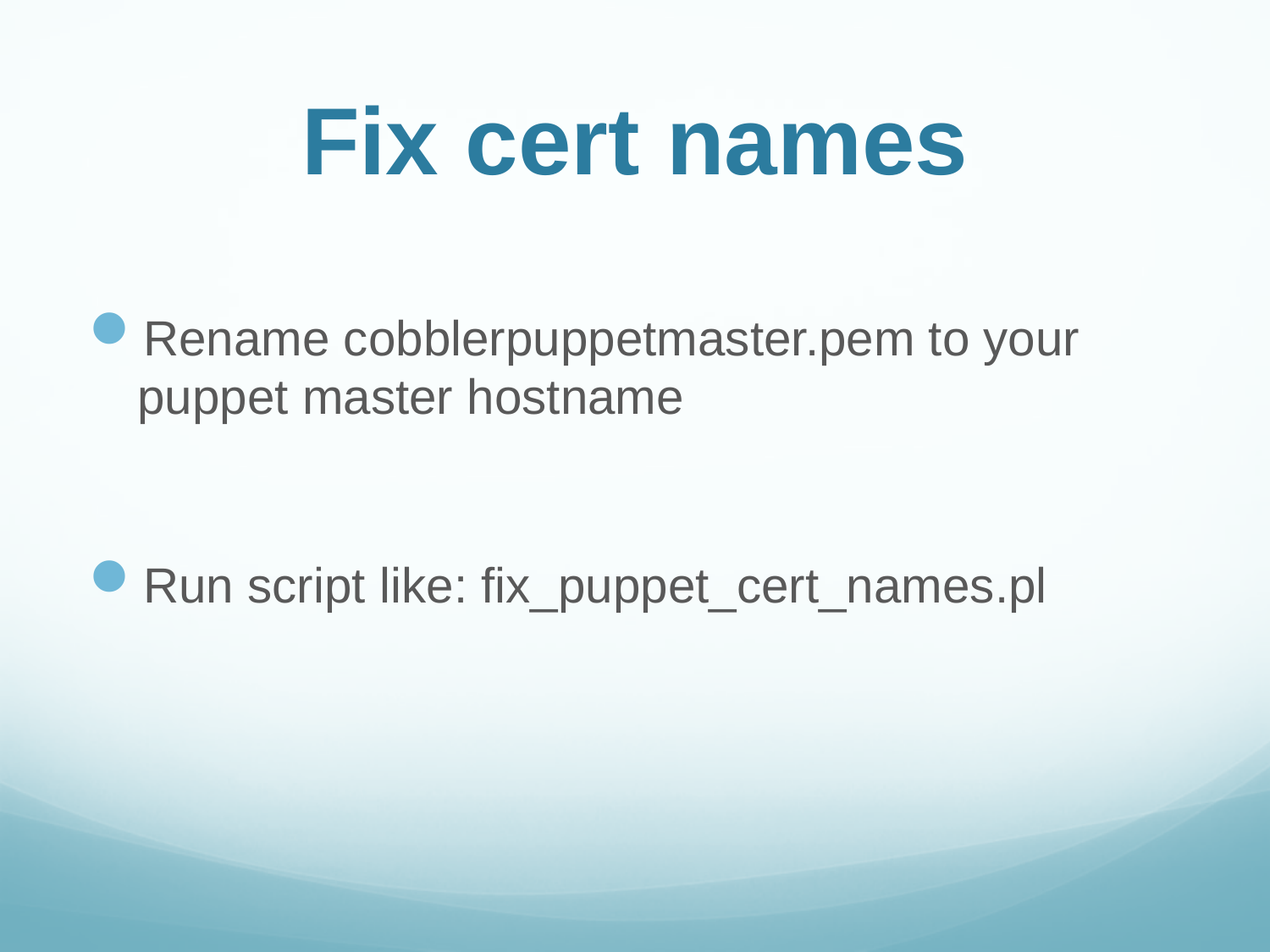

# Fix cert names

Rename cobblerpuppetmaster.pem to your puppet master hostname

Run script like: fix_puppet_cert_names.pl